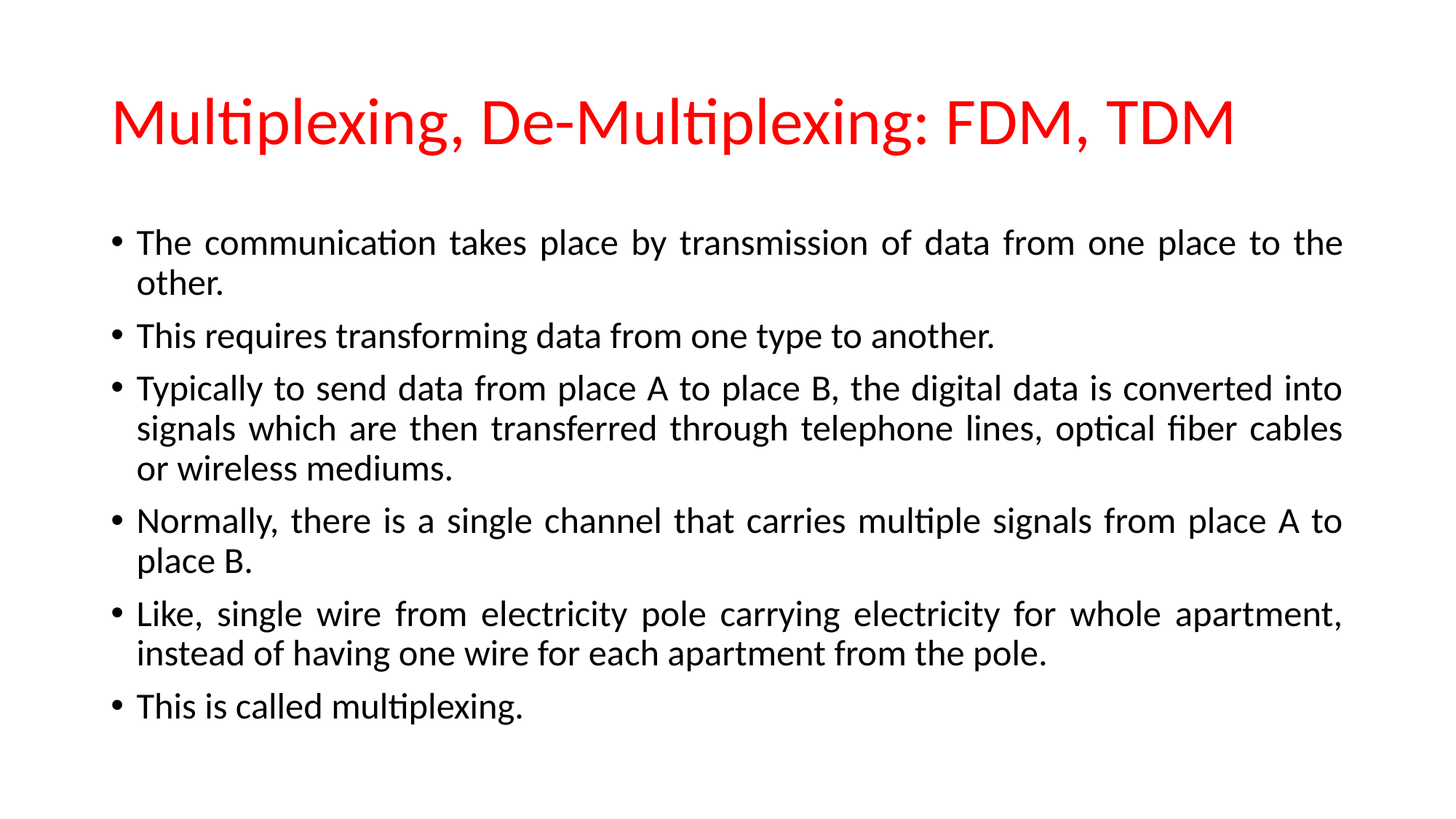

# Multiplexing, De-Multiplexing: FDM, TDM
The communication takes place by transmission of data from one place to the other.
This requires transforming data from one type to another.
Typically to send data from place A to place B, the digital data is converted into signals which are then transferred through telephone lines, optical fiber cables or wireless mediums.
Normally, there is a single channel that carries multiple signals from place A to place B.
Like, single wire from electricity pole carrying electricity for whole apartment, instead of having one wire for each apartment from the pole.
This is called multiplexing.